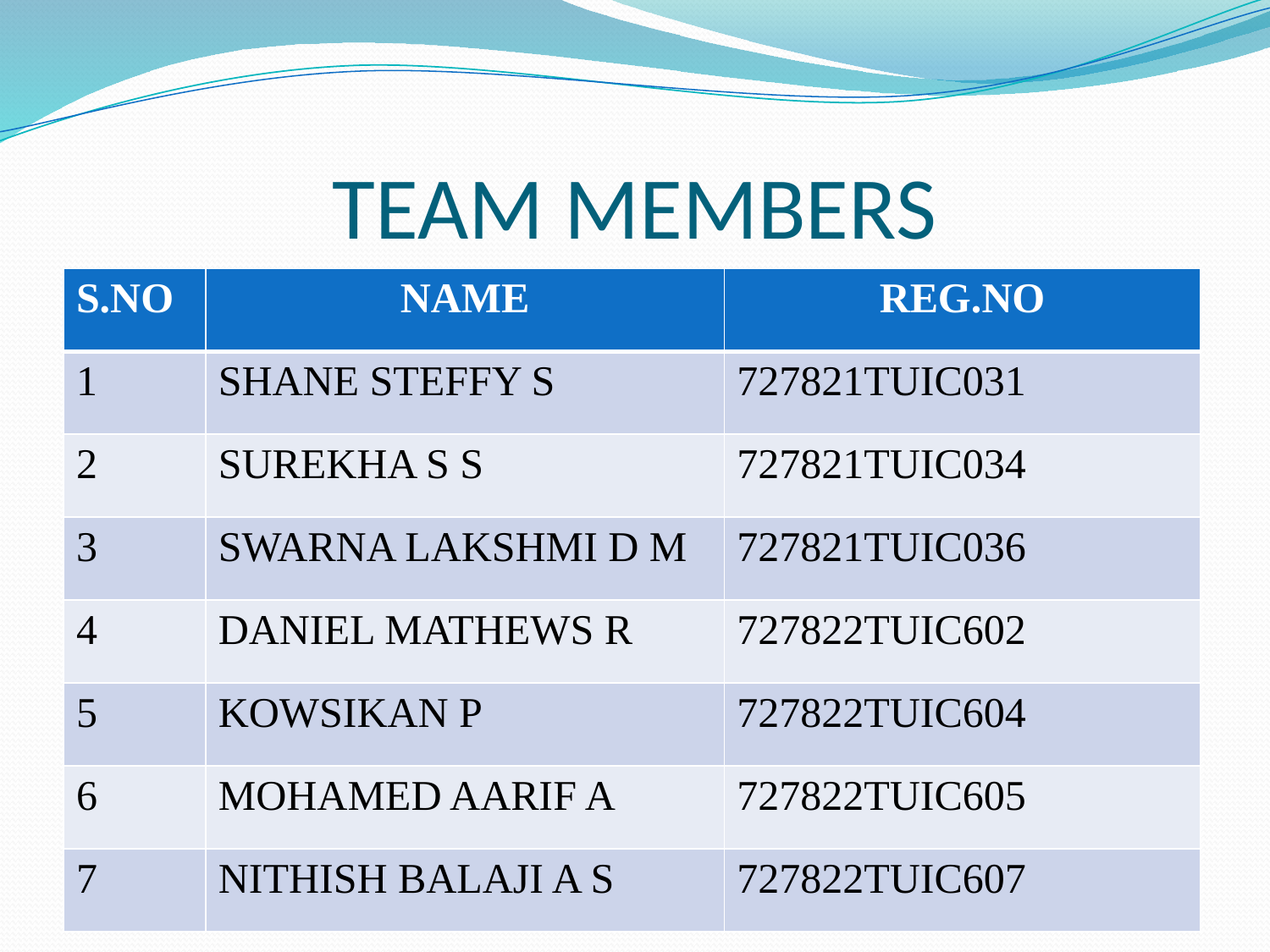

# TEAM MEMBERS
| S.NO | NAME | REG.NO |
| --- | --- | --- |
| 1 | SHANE STEFFY S | 727821TUIC031 |
| 2 | SUREKHA S S | 727821TUIC034 |
| 3 | SWARNA LAKSHMI D M | 727821TUIC036 |
| 4 | DANIEL MATHEWS R | 727822TUIC602 |
| 5 | KOWSIKAN P | 727822TUIC604 |
| 6 | MOHAMED AARIF A | 727822TUIC605 |
| 7 | NITHISH BALAJI A S | 727822TUIC607 |